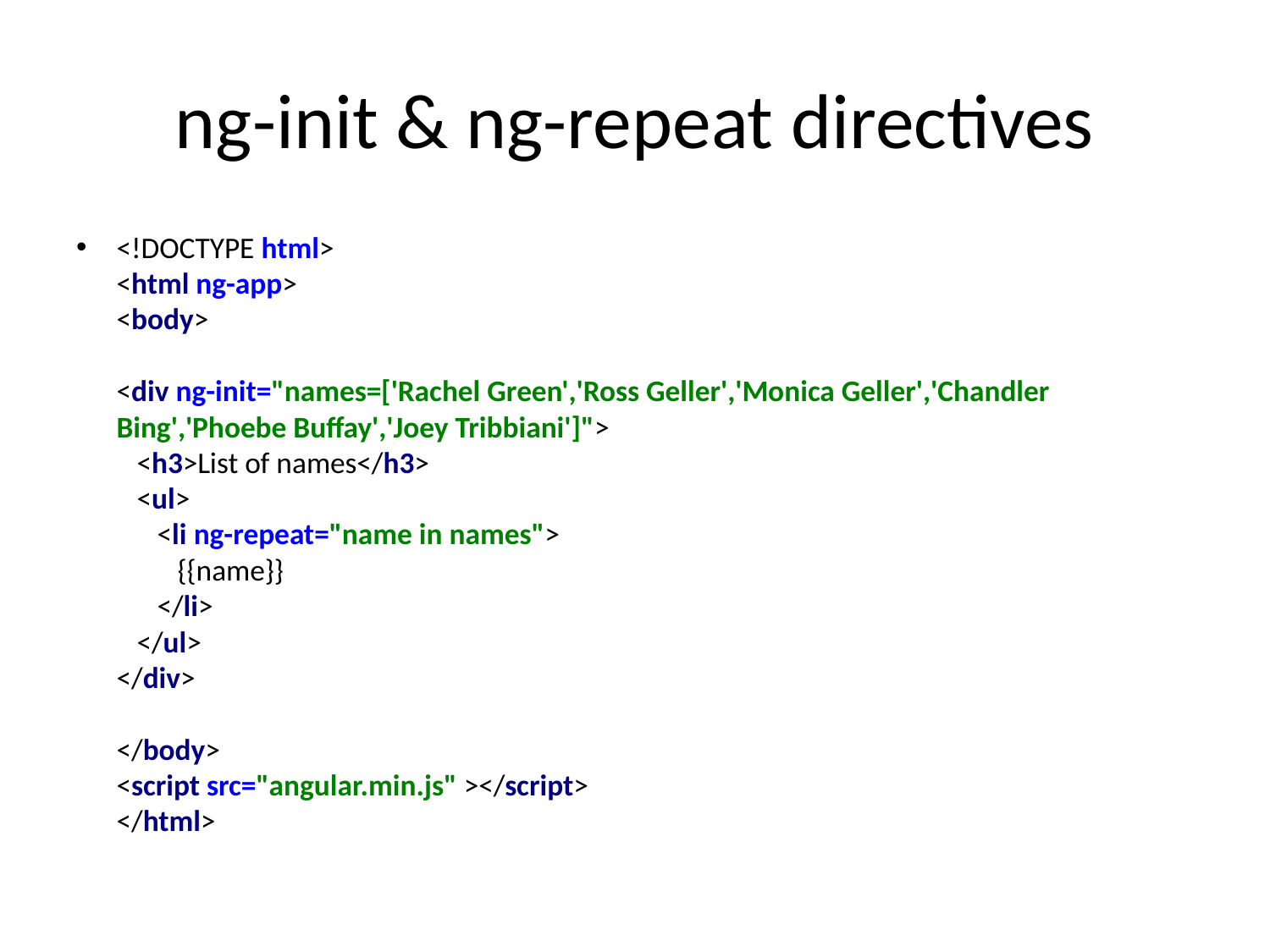

# ng-init & ng-repeat directives
<!DOCTYPE html>
<html ng-app>
<body>
<div ng-init="names=['Rachel Green','Ross Geller','Monica Geller','Chandler Bing','Phoebe Buffay','Joey Tribbiani']">
   <h3>List of names</h3>
   <ul>
      <li ng-repeat="name in names">
         {{name}}
      </li>
   </ul>
</div>
</body>
<script src="angular.min.js" ></script>
</html>